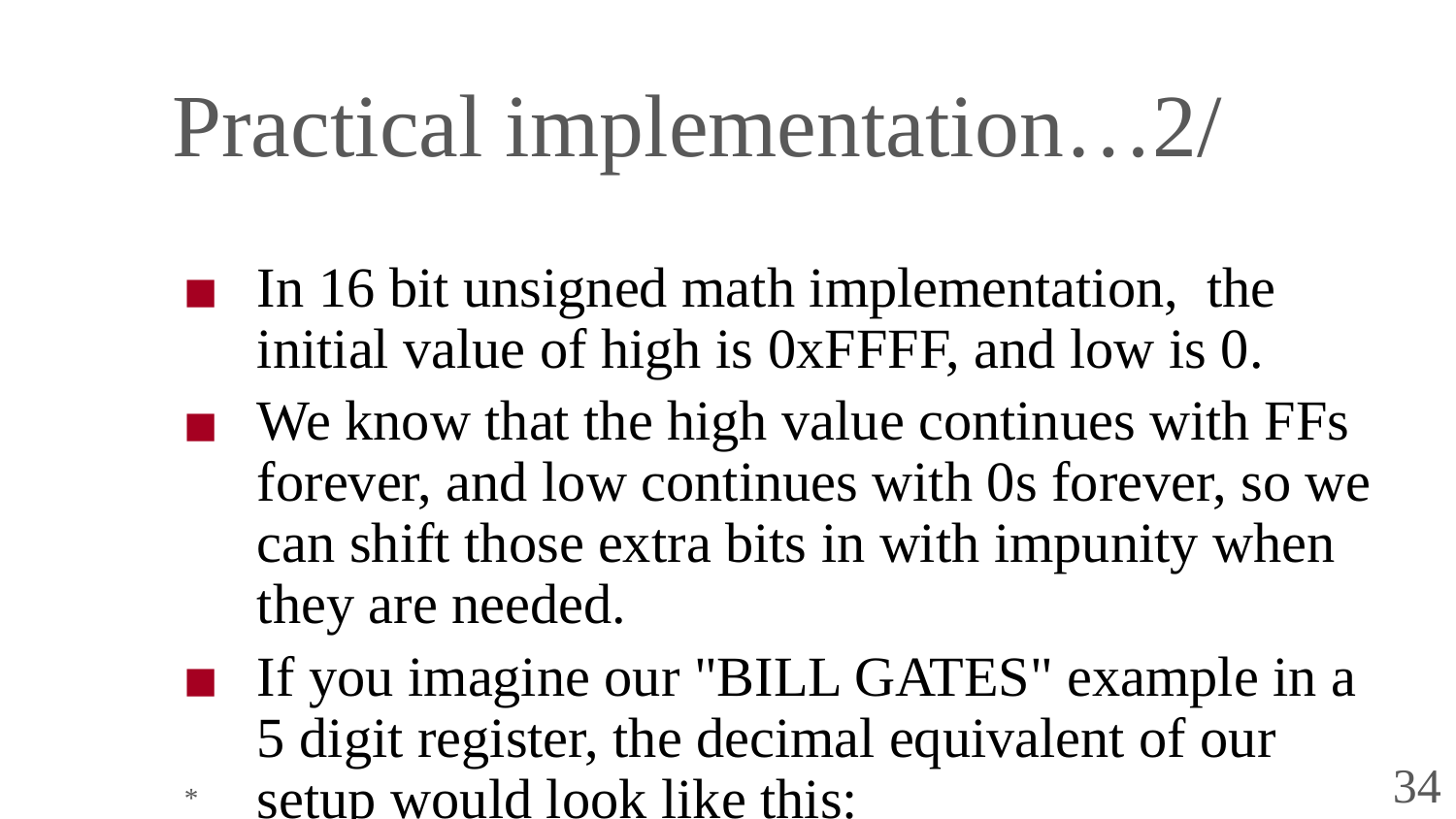

# Practical implementation…2/
In 16 bit unsigned math implementation,  the initial value of high is 0xFFFF, and low is 0.
We know that the high value continues with FFs forever, and low continues with 0s forever, so we can shift those extra bits in with impunity when they are needed.
If you imagine our "BILL GATES" example in a 5 digit register, the decimal equivalent of our setup would look like this:
HIGH: 99999 LOW: 00000
*
34